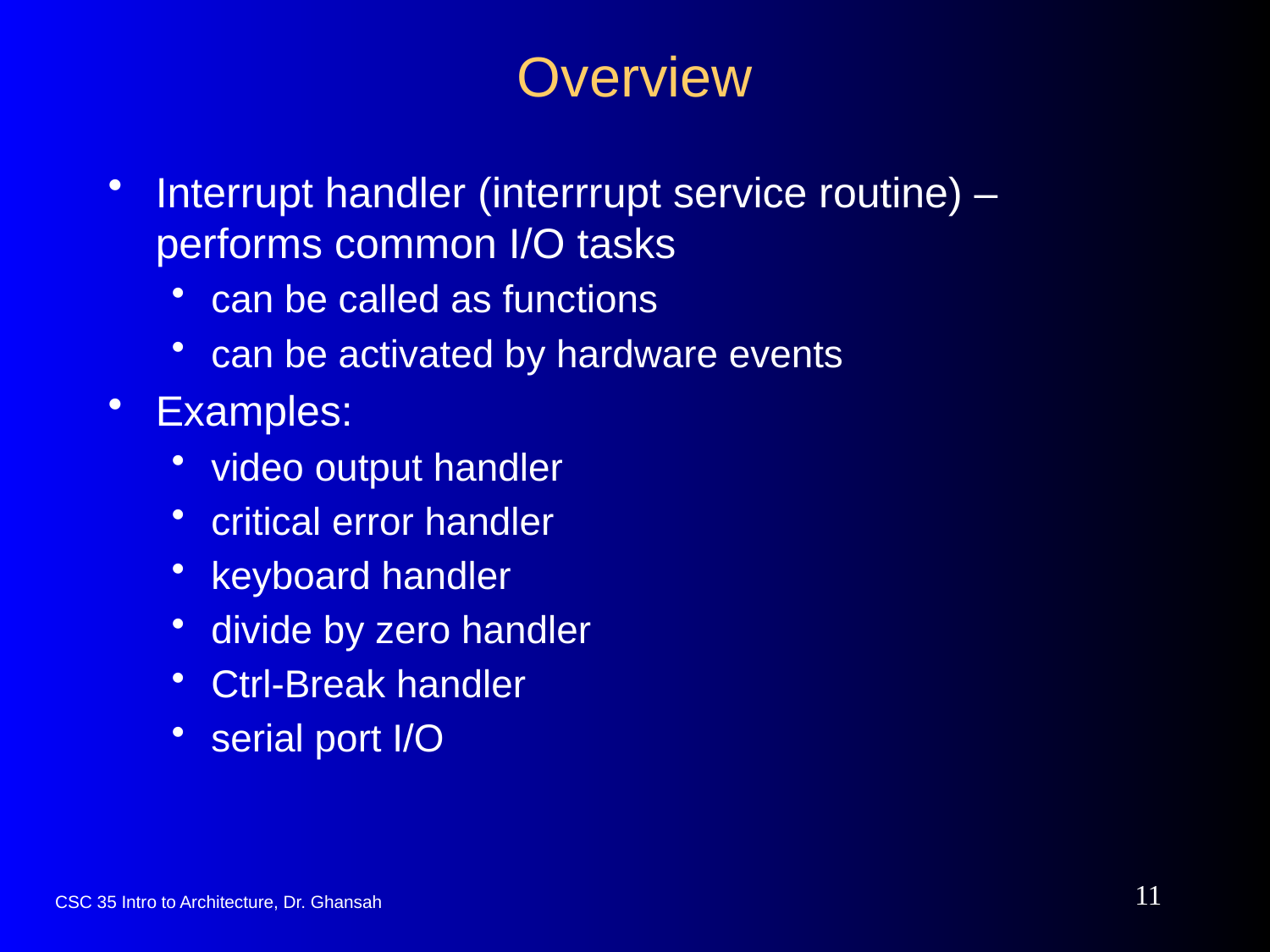

# Overview
Interrupt handler (interrrupt service routine) – performs common I/O tasks
can be called as functions
can be activated by hardware events
Examples:
video output handler
critical error handler
keyboard handler
divide by zero handler
Ctrl-Break handler
serial port I/O
11
CSC 35 Intro to Architecture, Dr. Ghansah